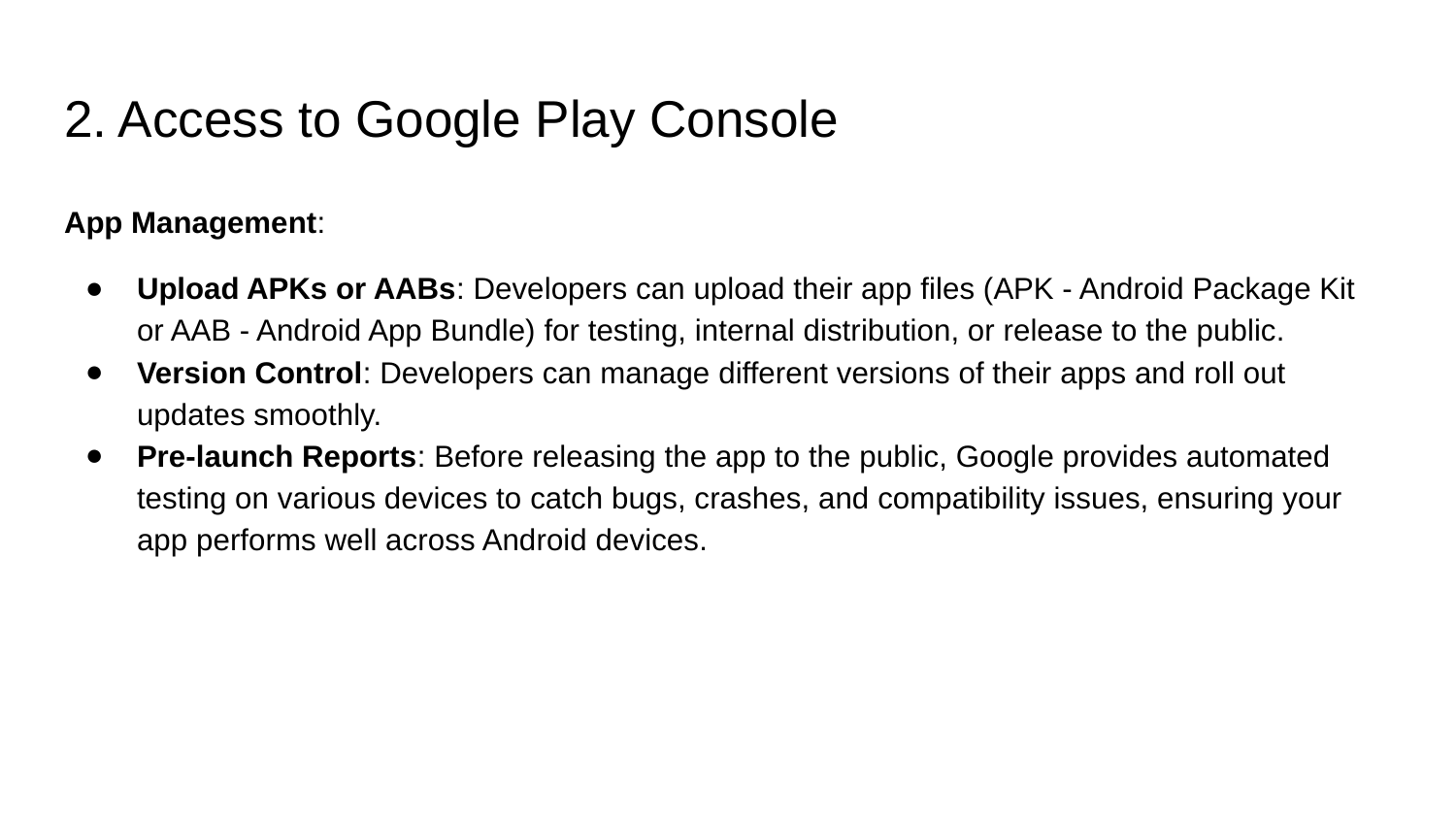

# 2. Access to Google Play Console
App Management:
Upload APKs or AABs: Developers can upload their app files (APK - Android Package Kit or AAB - Android App Bundle) for testing, internal distribution, or release to the public.
Version Control: Developers can manage different versions of their apps and roll out updates smoothly.
Pre-launch Reports: Before releasing the app to the public, Google provides automated testing on various devices to catch bugs, crashes, and compatibility issues, ensuring your app performs well across Android devices.